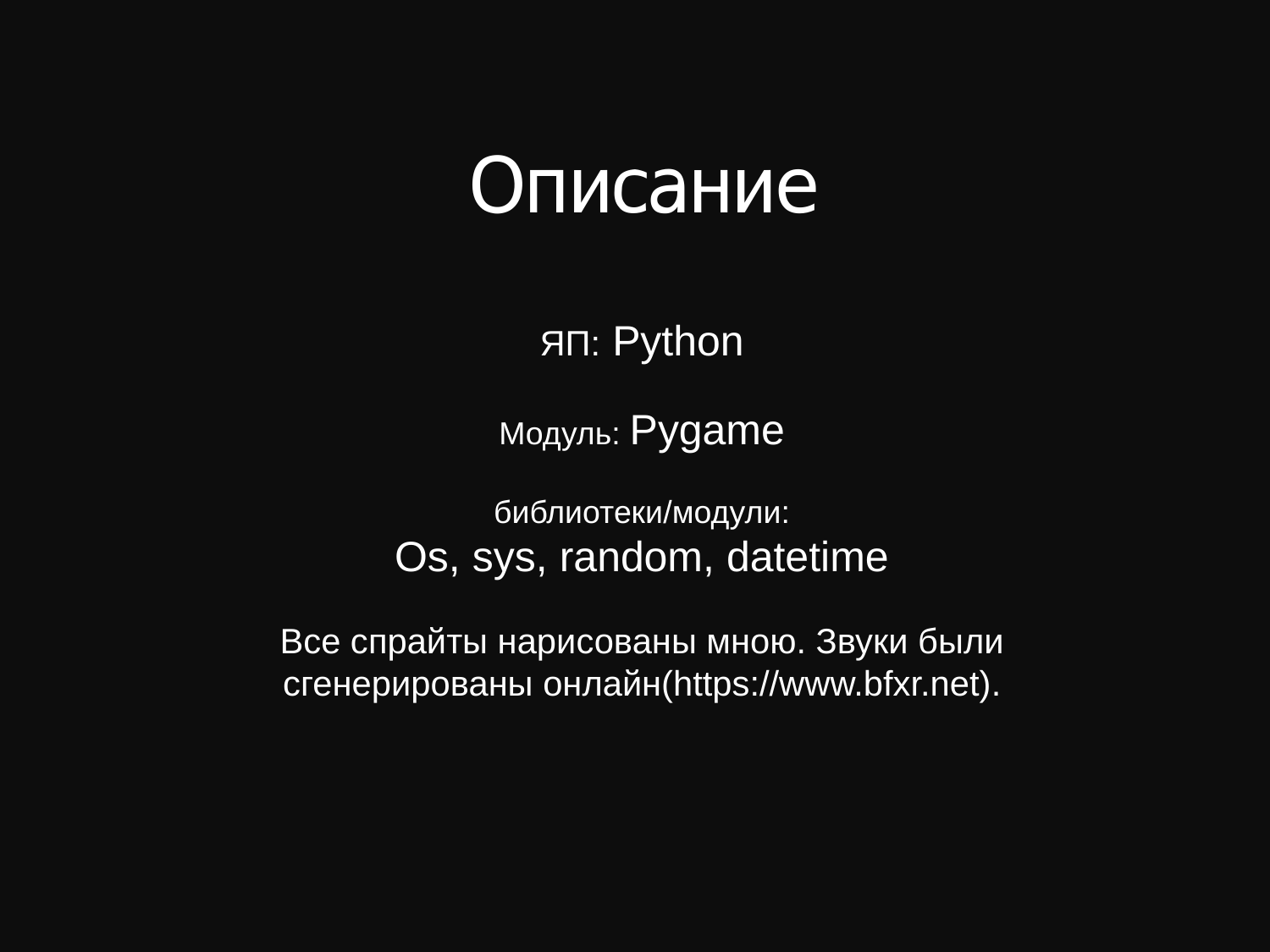

Описание
ЯП: Python

Модуль: Pygame

библиотеки/модули:
Os, sys, random, datetime
Все спрайты нарисованы мною. Звуки были сгенерированы онлайн(https://www.bfxr.net).